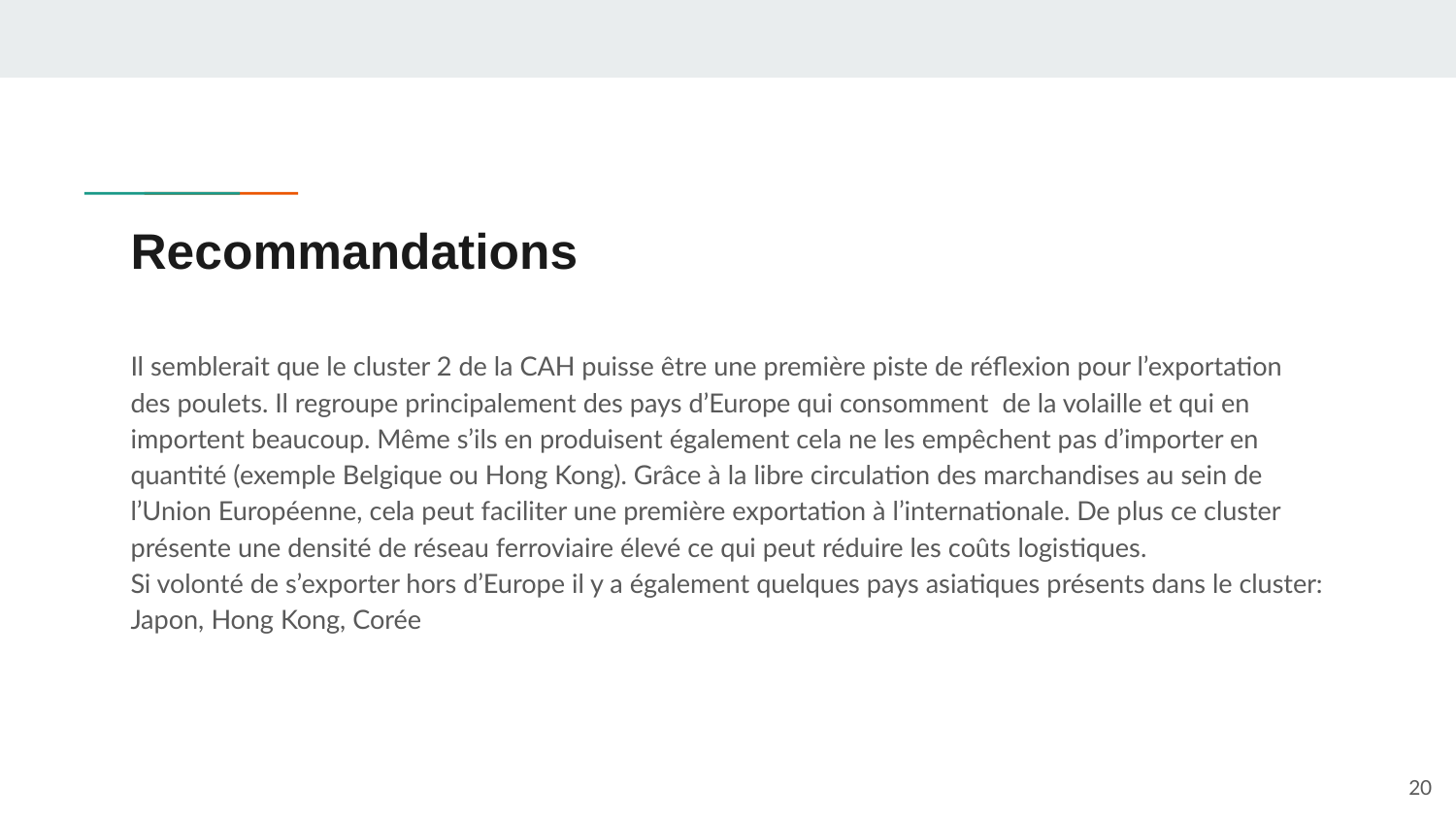

# Recommandations
Il semblerait que le cluster 2 de la CAH puisse être une première piste de réflexion pour l’exportation des poulets. Il regroupe principalement des pays d’Europe qui consomment  de la volaille et qui en importent beaucoup. Même s’ils en produisent également cela ne les empêchent pas d’importer en quantité (exemple Belgique ou Hong Kong). Grâce à la libre circulation des marchandises au sein de l’Union Européenne, cela peut faciliter une première exportation à l’internationale. De plus ce cluster présente une densité de réseau ferroviaire élevé ce qui peut réduire les coûts logistiques.
Si volonté de s’exporter hors d’Europe il y a également quelques pays asiatiques présents dans le cluster: Japon, Hong Kong, Corée
20